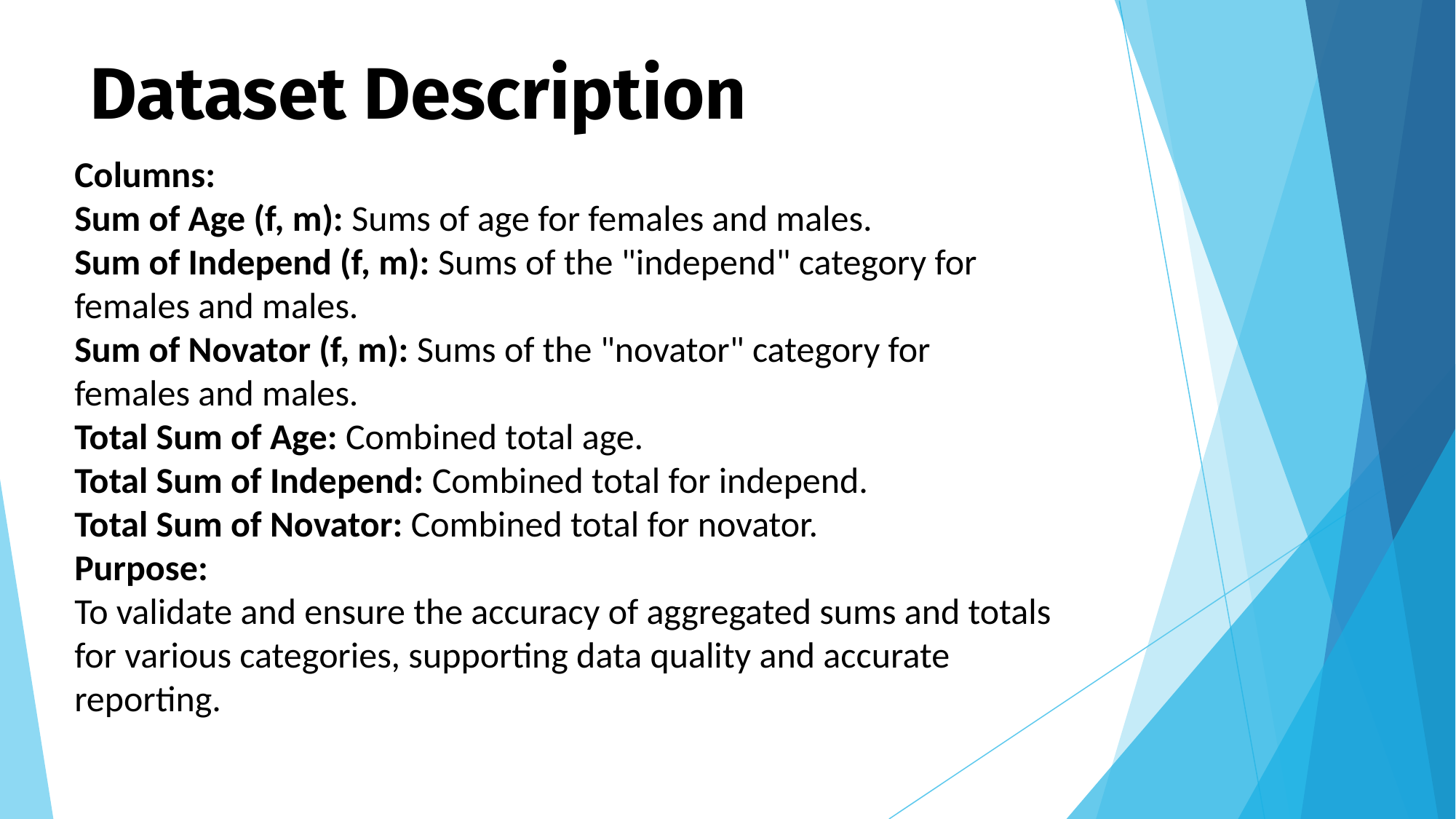

# Dataset Description
Columns:
Sum of Age (f, m): Sums of age for females and males.
Sum of Independ (f, m): Sums of the "independ" category for females and males.
Sum of Novator (f, m): Sums of the "novator" category for females and males.
Total Sum of Age: Combined total age.
Total Sum of Independ: Combined total for independ.
Total Sum of Novator: Combined total for novator.
Purpose:
To validate and ensure the accuracy of aggregated sums and totals for various categories, supporting data quality and accurate reporting.